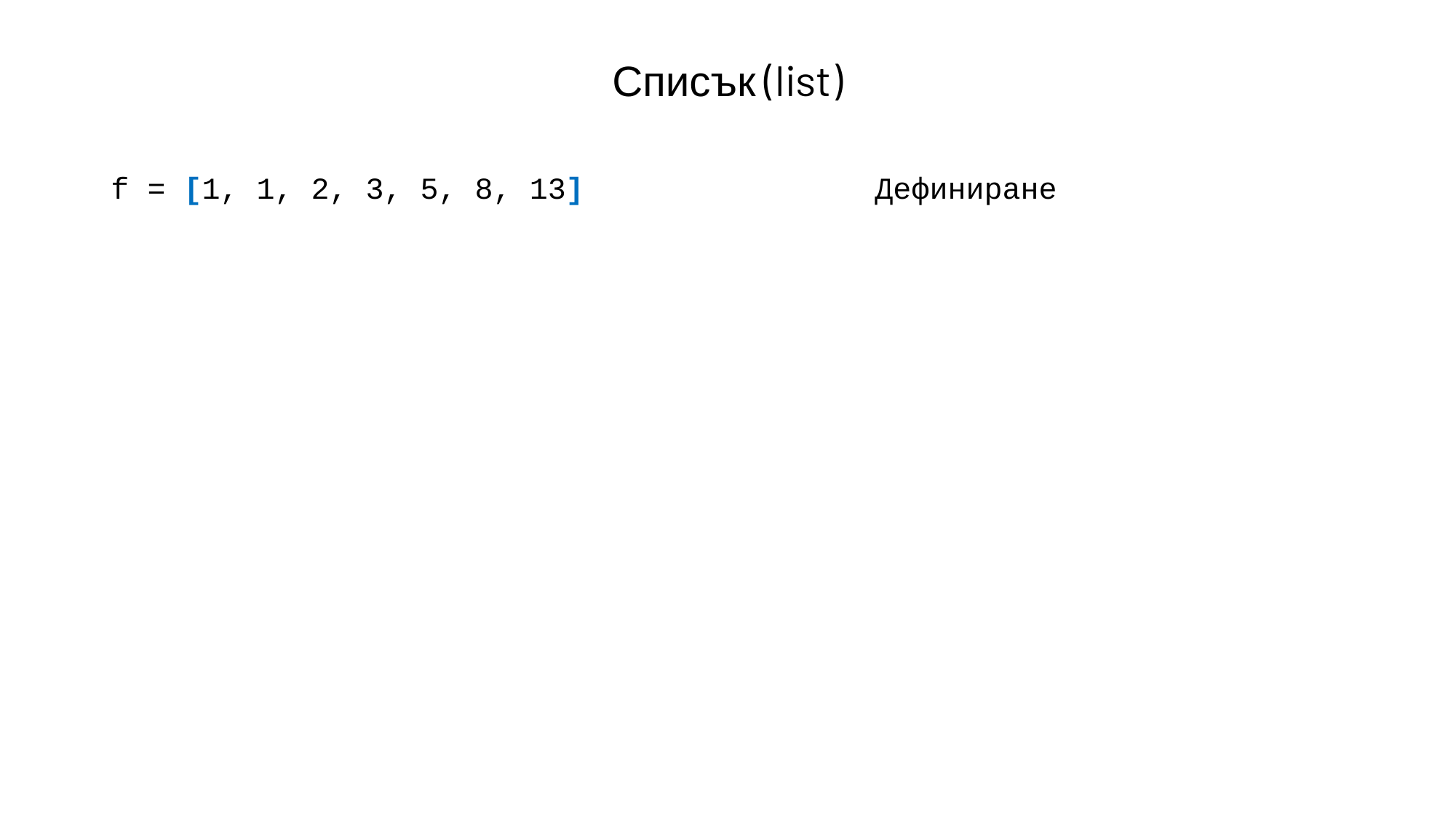

# Списък (list)
f = [1, 1, 2, 3, 5, 8, 13]			Дефиниране